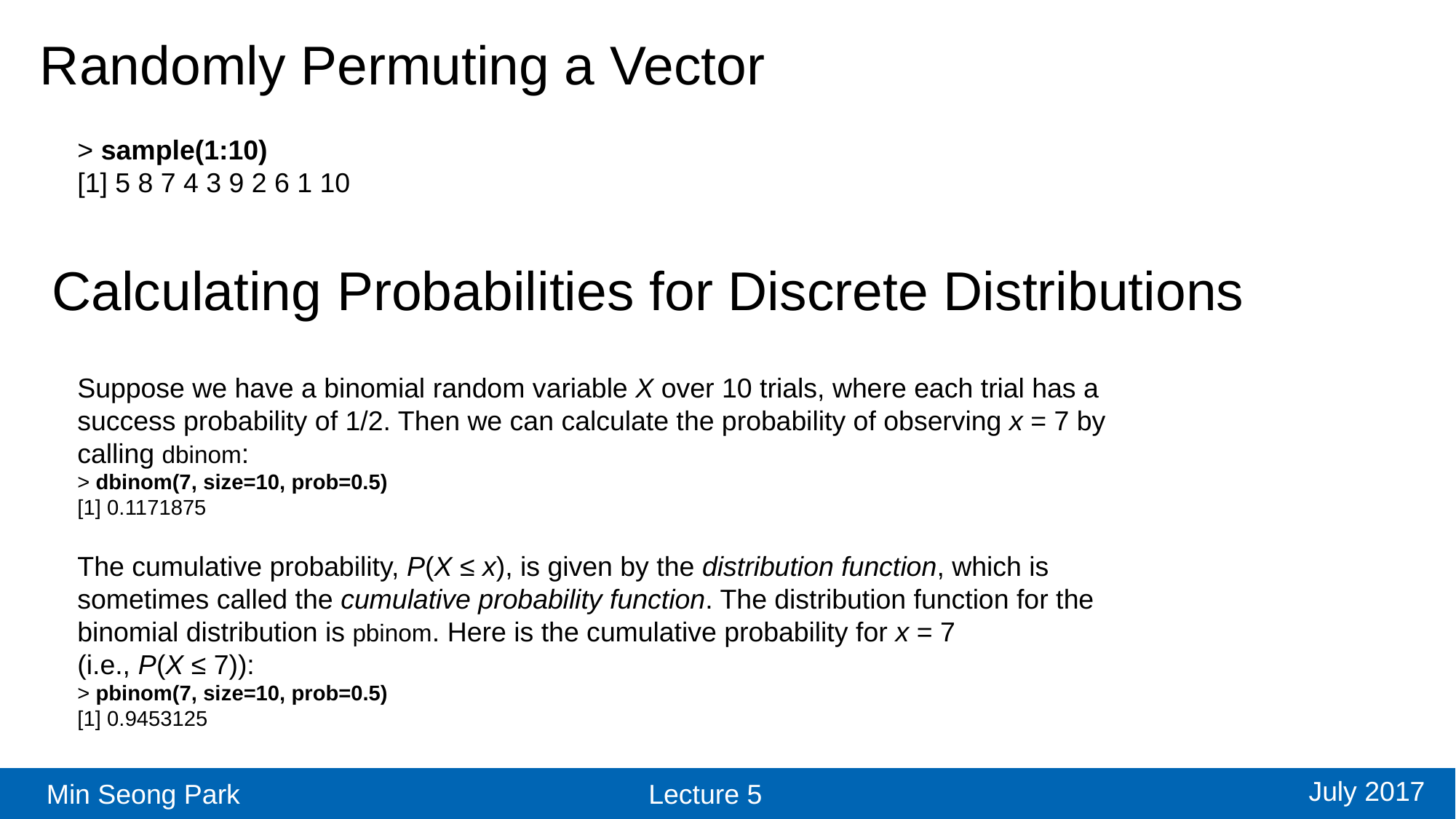

Randomly Permuting a Vector
> sample(1:10)
[1] 5 8 7 4 3 9 2 6 1 10
Calculating Probabilities for Discrete Distributions
Suppose we have a binomial random variable X over 10 trials, where each trial has a
success probability of 1/2. Then we can calculate the probability of observing x = 7 by
calling dbinom:
> dbinom(7, size=10, prob=0.5)
[1] 0.1171875
The cumulative probability, P(X ≤ x), is given by the distribution function, which is
sometimes called the cumulative probability function. The distribution function for the
binomial distribution is pbinom. Here is the cumulative probability for x = 7
(i.e., P(X ≤ 7)):
> pbinom(7, size=10, prob=0.5)
[1] 0.9453125

July 2017
Min Seong Park
Lecture 5